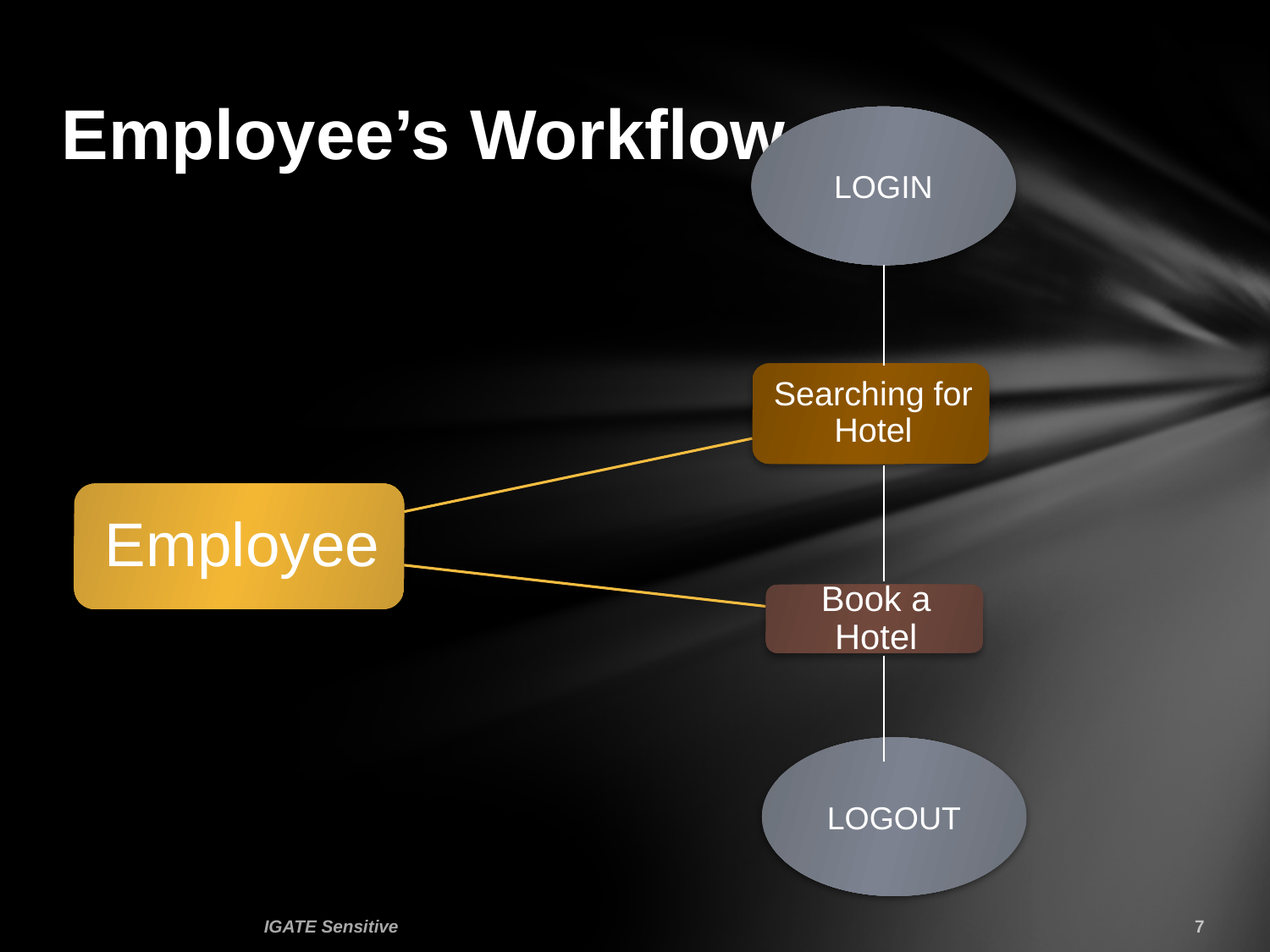

# Employee’s Workflow
LOGIN
Employee
Searching for Hotel
Book a Hotel
LOGOUT
IGATE Sensitive
7